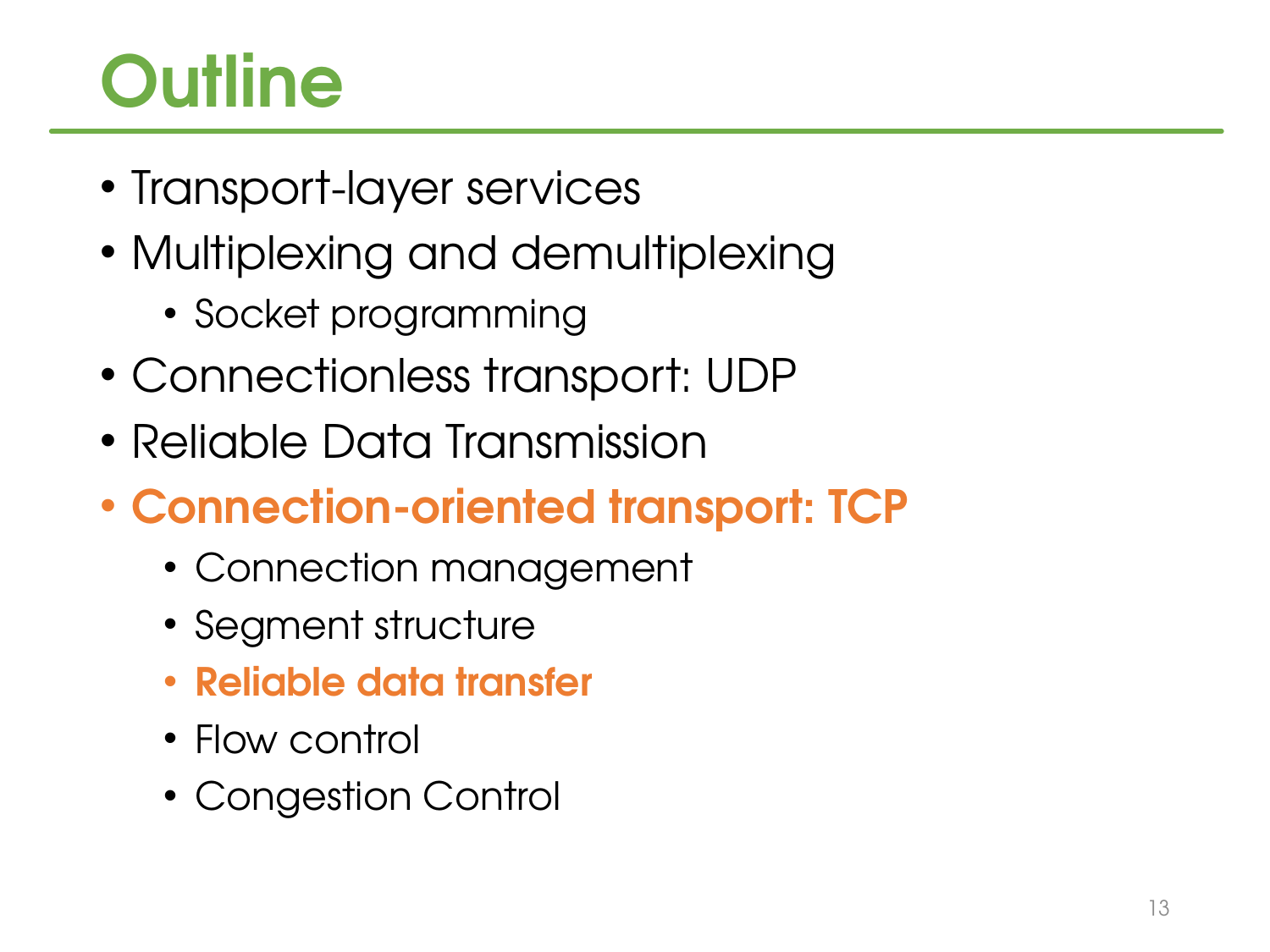

# Outline
Transport-layer services
Multiplexing and demultiplexing
Socket programming
Connectionless transport: UDP
Reliable Data Transmission
Connection-oriented transport: TCP
Connection management
Segment structure
Reliable data transfer
Flow control
Congestion Control

13